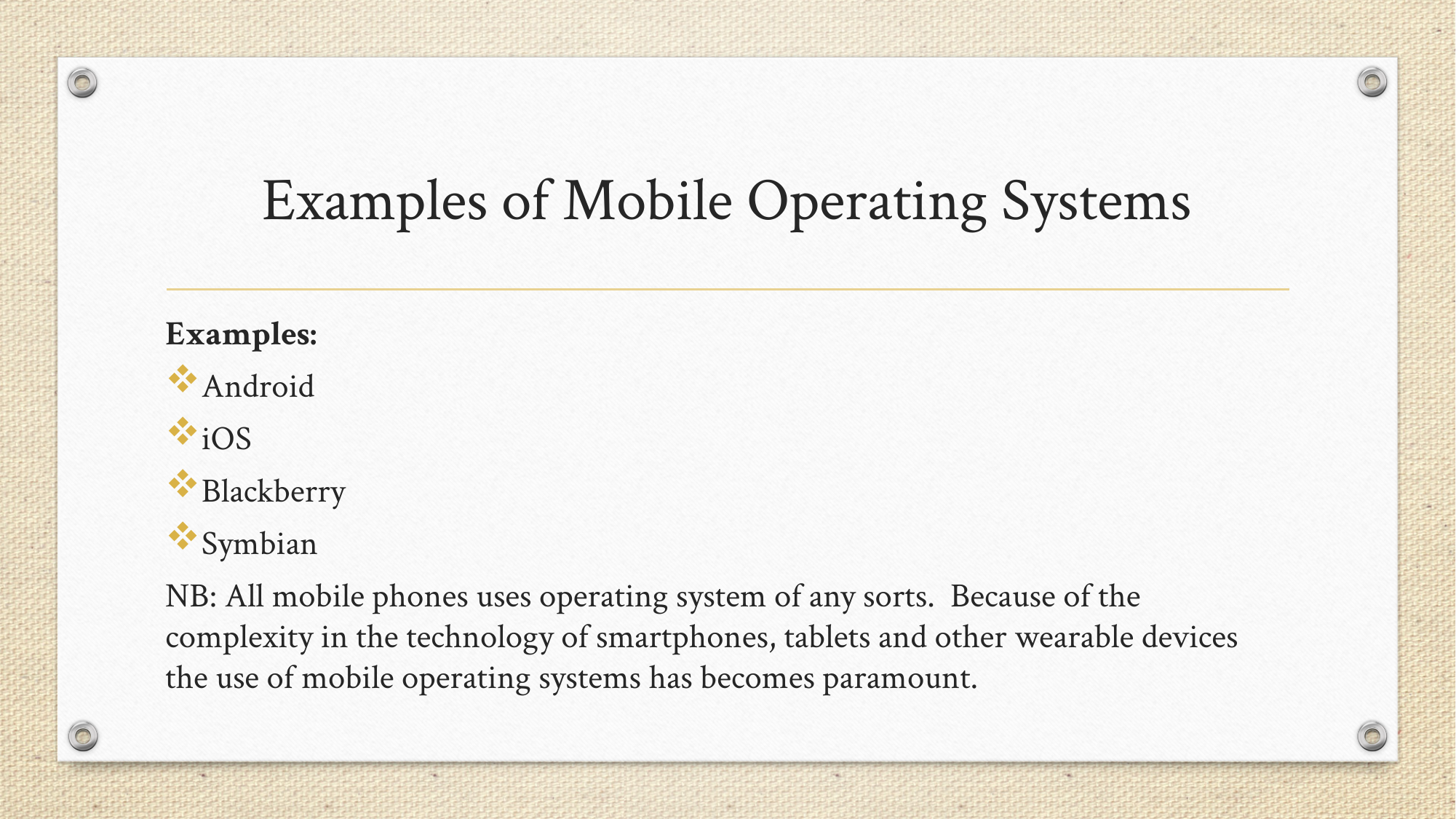

# Examples of Mobile Operating Systems
Examples:
Android
iOS
Blackberry
Symbian
NB: All mobile phones uses operating system of any sorts.  Because of the complexity in the technology of smartphones, tablets and other wearable devices the use of mobile operating systems has becomes paramount.